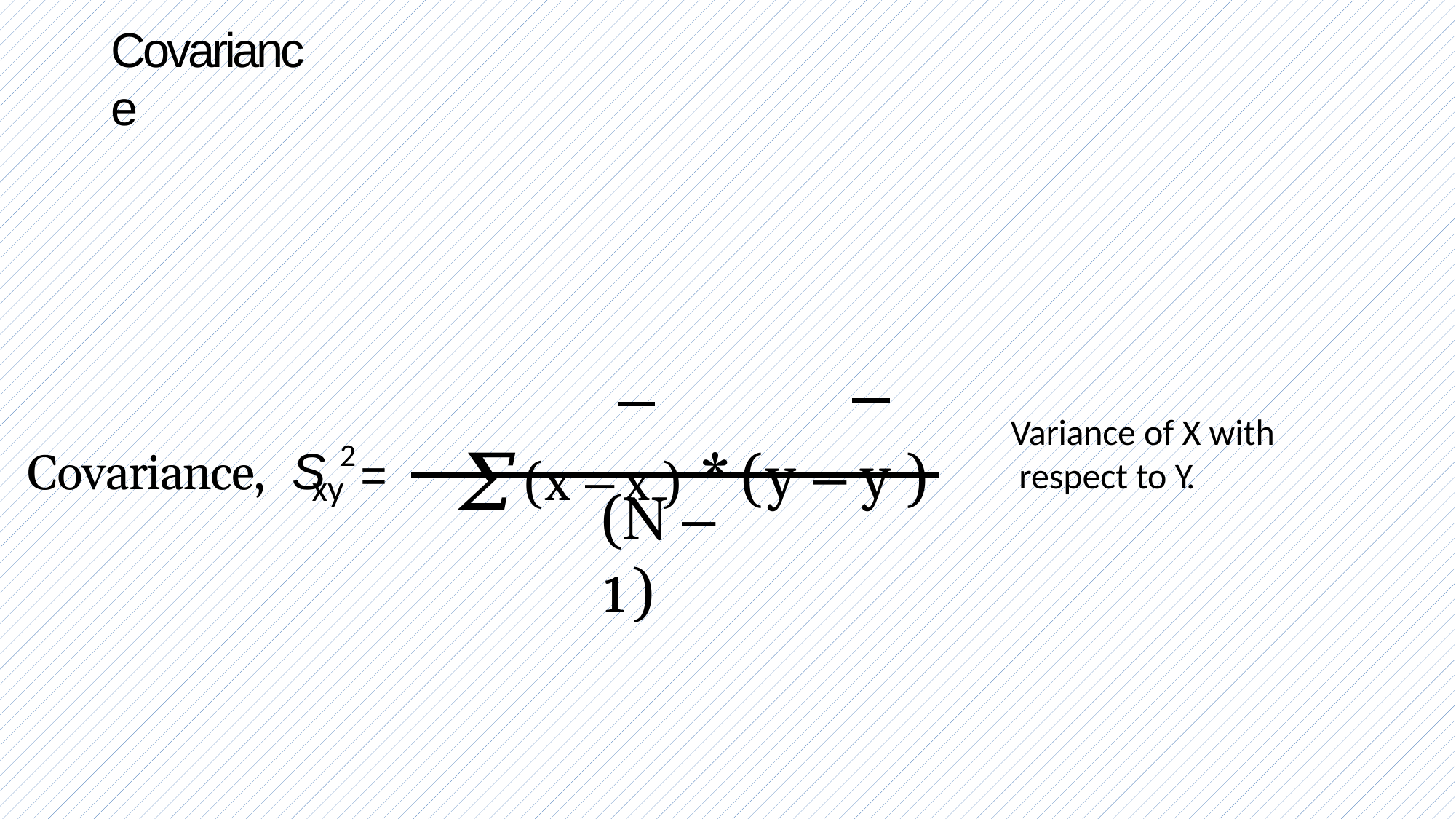

Covariance
# 𝛴 (x – x ) * (y – y )

Variance of X with  respect to Y.
Covariance,	S 2	=
xy

(N – 1)